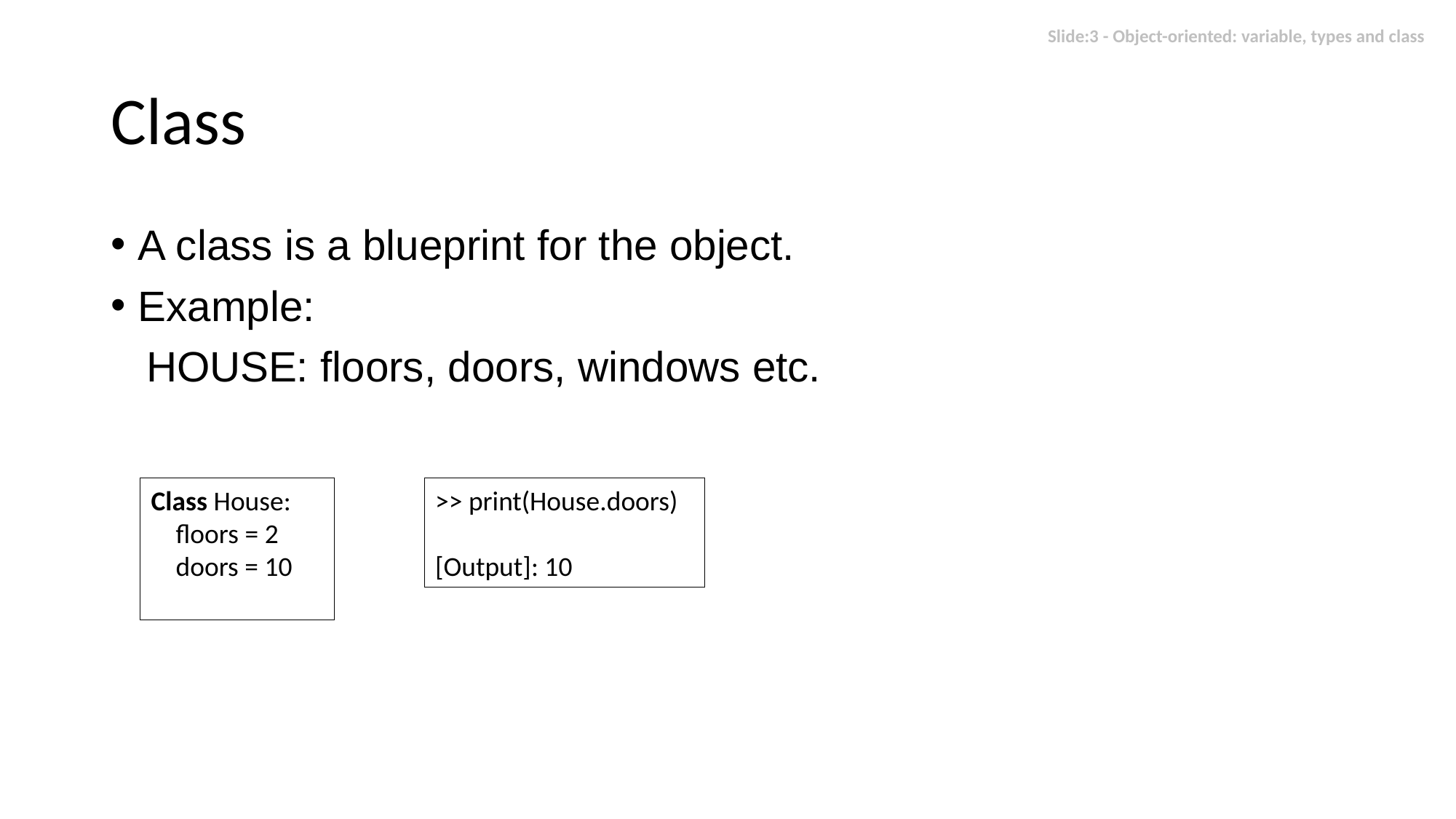

# Class
A class is a blueprint for the object.
Example:
   HOUSE: floors, doors, windows etc.

Class House:
    floors = 2
    doors = 10

>> print(House.doors)

[Output]: 10